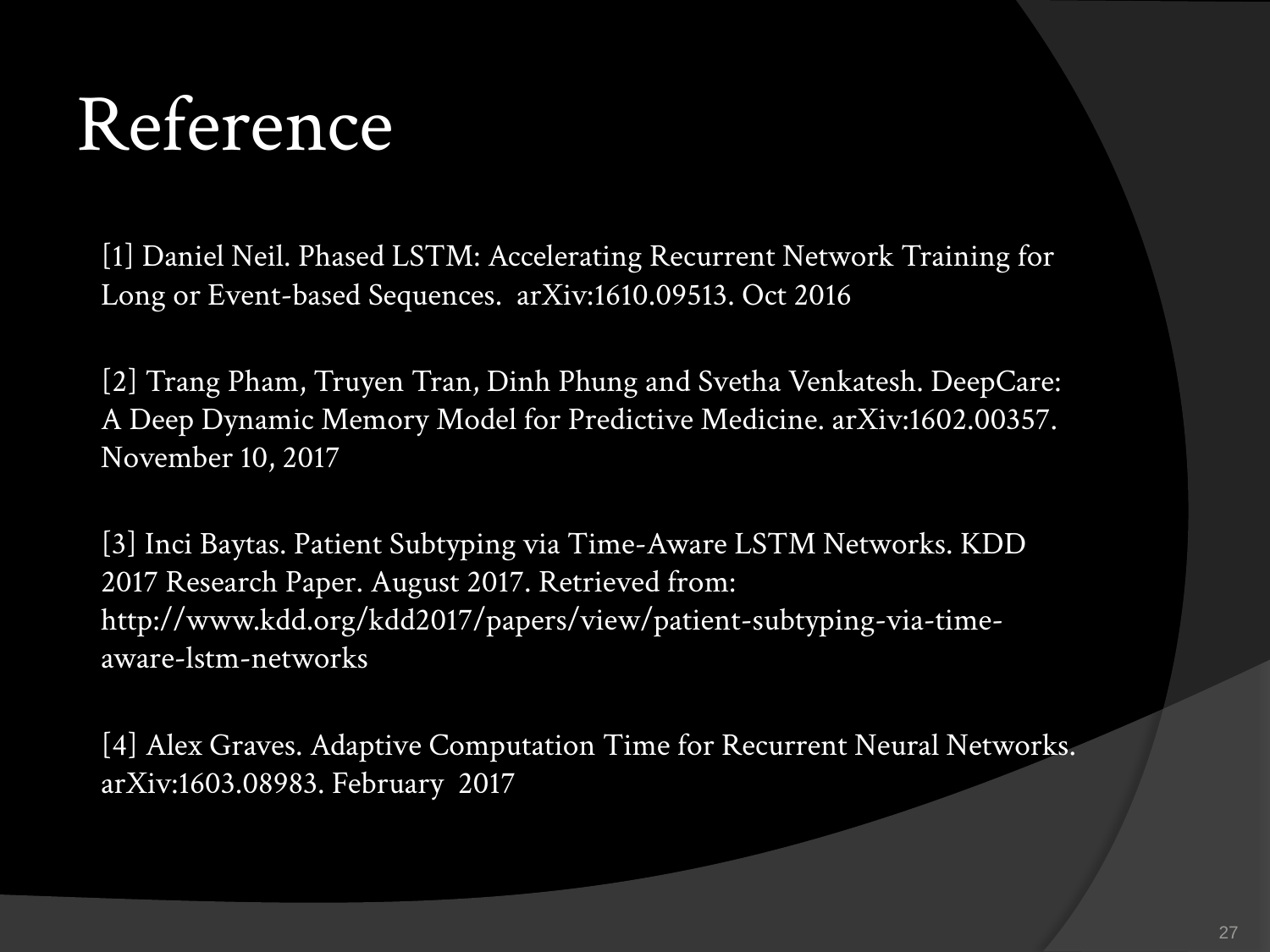

# Reference
[1] Daniel Neil. Phased LSTM: Accelerating Recurrent Network Training for Long or Event-based Sequences.  arXiv:1610.09513. Oct 2016
[2] Trang Pham, Truyen Tran, Dinh Phung and Svetha Venkatesh. DeepCare: A Deep Dynamic Memory Model for Predictive Medicine. arXiv:1602.00357. November 10, 2017
[3] Inci Baytas. Patient Subtyping via Time-Aware LSTM Networks. KDD 2017 Research Paper. August 2017. Retrieved from:
http://www.kdd.org/kdd2017/papers/view/patient-subtyping-via-time-aware-lstm-networks
[4] Alex Graves. Adaptive Computation Time for Recurrent Neural Networks. arXiv:1603.08983. February  2017
27